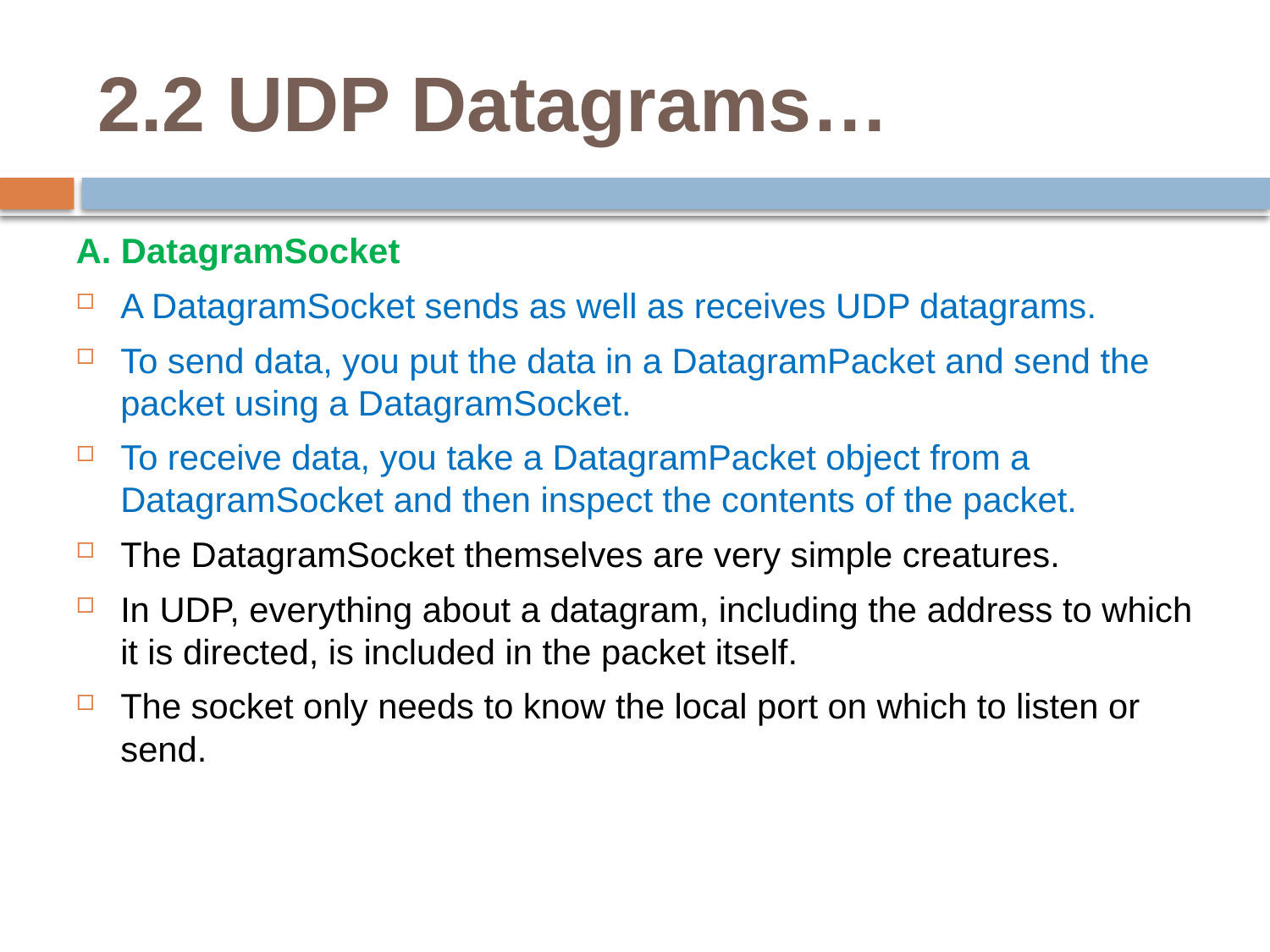

# 2.2 UDP Datagrams…
A. DatagramSocket
A DatagramSocket sends as well as receives UDP datagrams.
To send data, you put the data in a DatagramPacket and send the packet using a DatagramSocket.
To receive data, you take a DatagramPacket object from a DatagramSocket and then inspect the contents of the packet.
The DatagramSocket themselves are very simple creatures.
In UDP, everything about a datagram, including the address to which it is directed, is included in the packet itself.
The socket only needs to know the local port on which to listen or send.